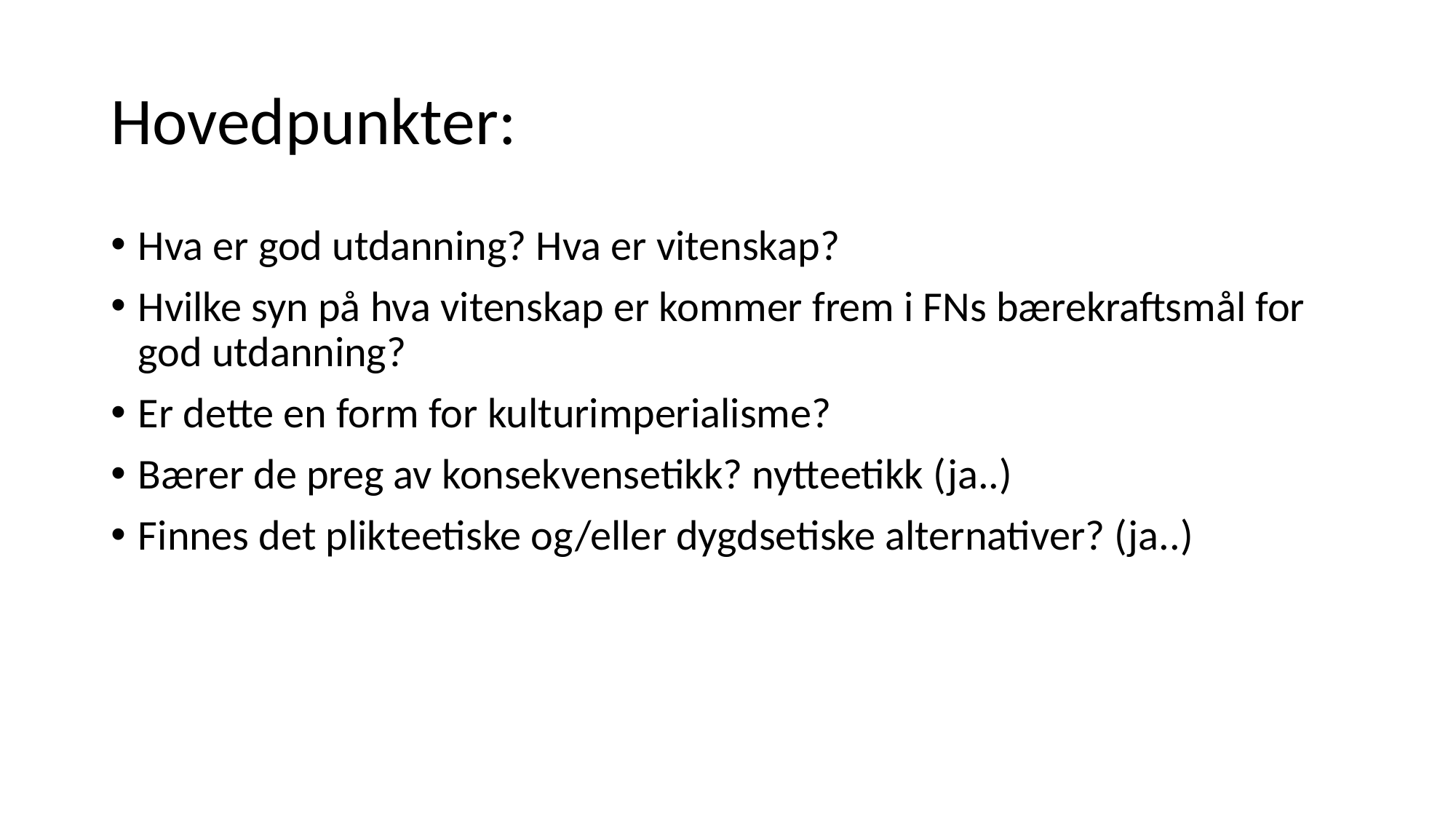

# Hovedpunkter:
Hva er god utdanning? Hva er vitenskap?
Hvilke syn på hva vitenskap er kommer frem i FNs bærekraftsmål for god utdanning?
Er dette en form for kulturimperialisme?
Bærer de preg av konsekvensetikk? nytteetikk (ja..)
Finnes det plikteetiske og/eller dygdsetiske alternativer? (ja..)